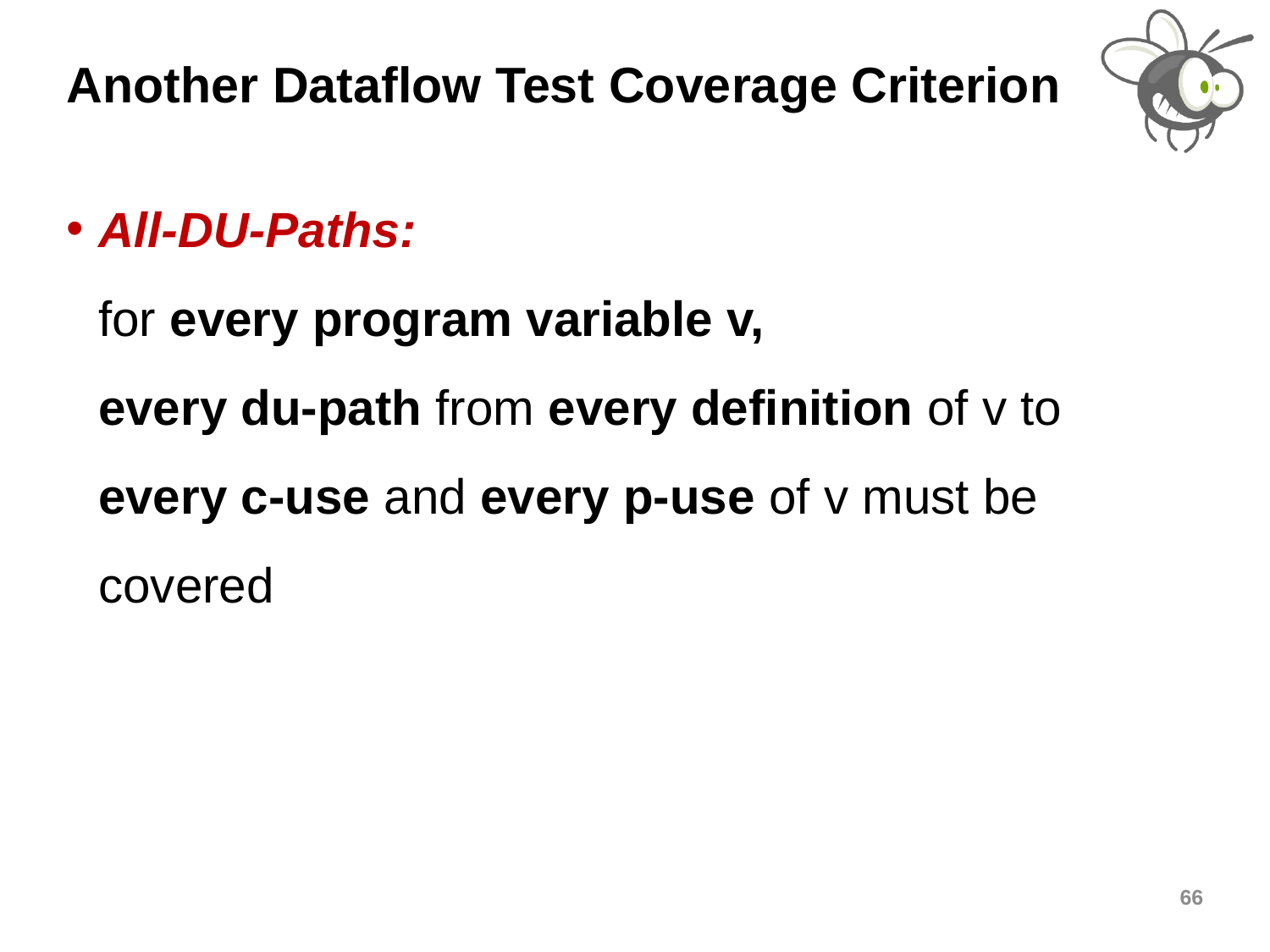

# Another Dataflow Test Coverage Criterion
All-DU-Paths:
for every program variable v,
every du-path from every definition of v to every c-use and every p-use of v must be covered

66